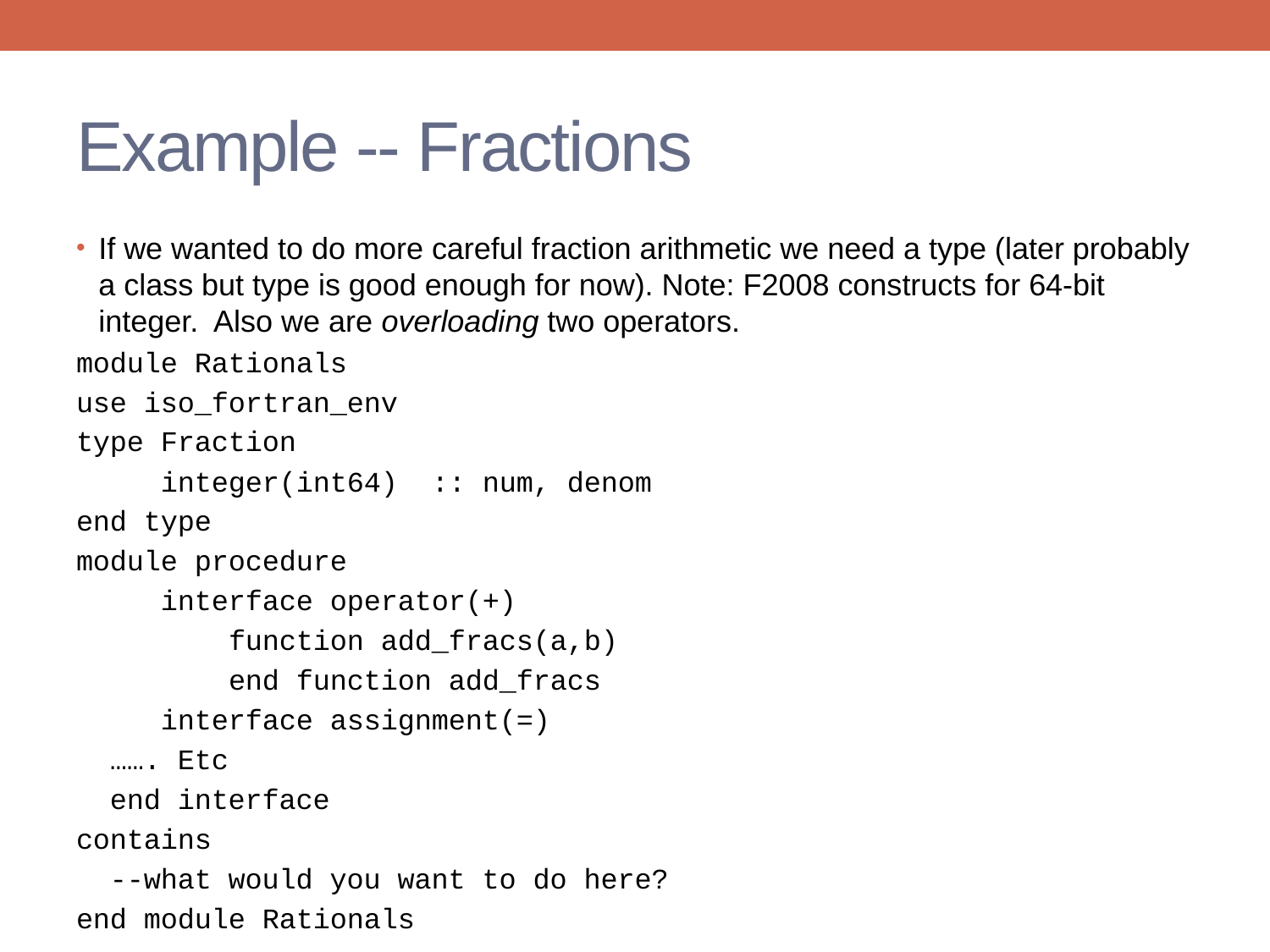

# Example -- Fractions
If we wanted to do more careful fraction arithmetic we need a type (later probably a class but type is good enough for now). Note: F2008 constructs for 64-bit integer.  Also we are overloading two operators.
module Rationals
use iso_fortran_env
type Fraction
     integer(int64)  :: num, denom
end type
module procedure
     interface operator(+)
         function add_fracs(a,b)
         end function add_fracs
     interface assignment(=)
……. Etc
end interface
contains
--what would you want to do here?
end module Rationals